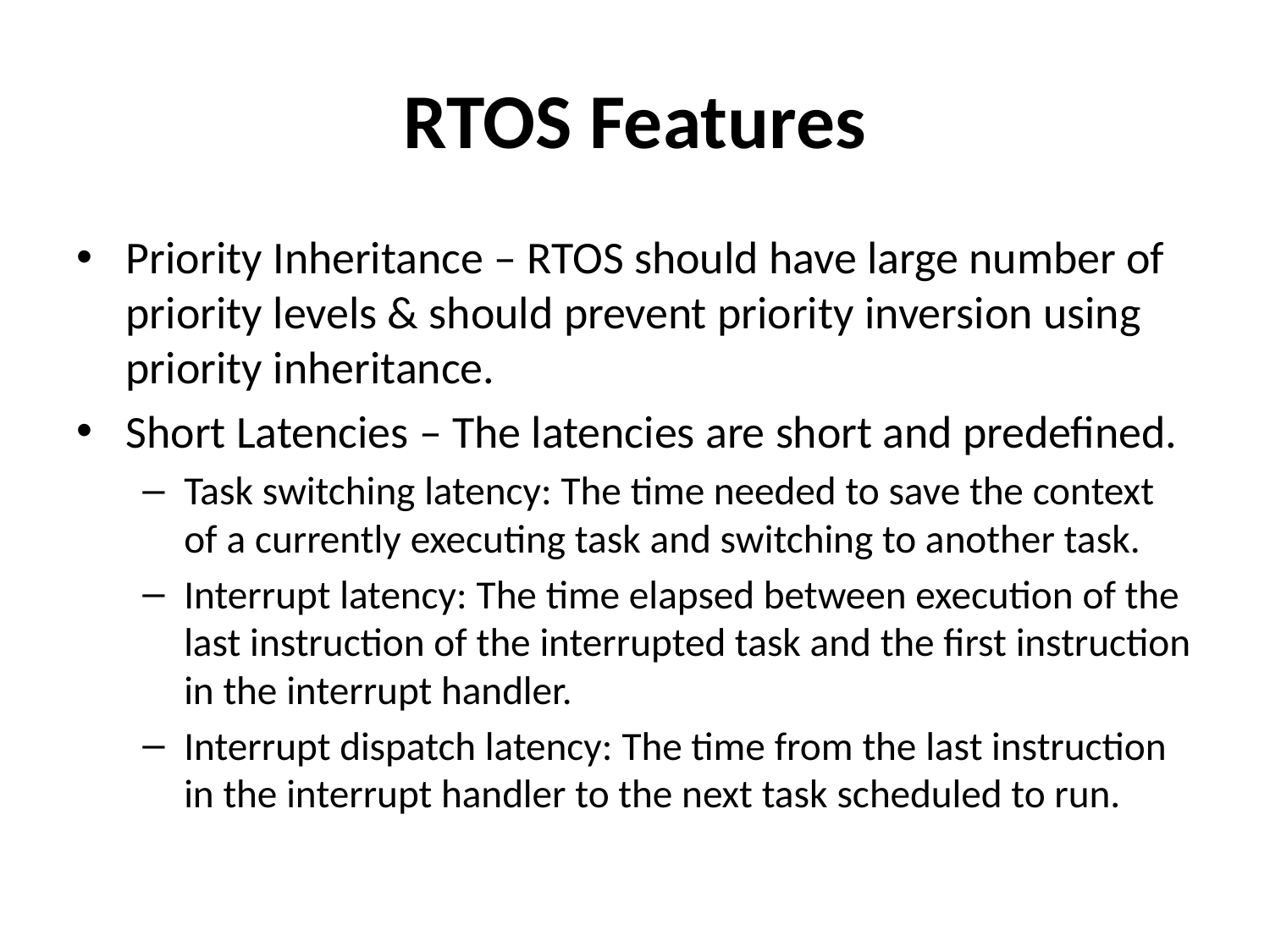

# RTOS Features
Priority Inheritance – RTOS should have large number of priority levels & should prevent priority inversion using priority inheritance.
Short Latencies – The latencies are short and predefined.
Task switching latency: The time needed to save the context of a currently executing task and switching to another task.
Interrupt latency: The time elapsed between execution of the last instruction of the interrupted task and the first instruction in the interrupt handler.
Interrupt dispatch latency: The time from the last instruction in the interrupt handler to the next task scheduled to run.